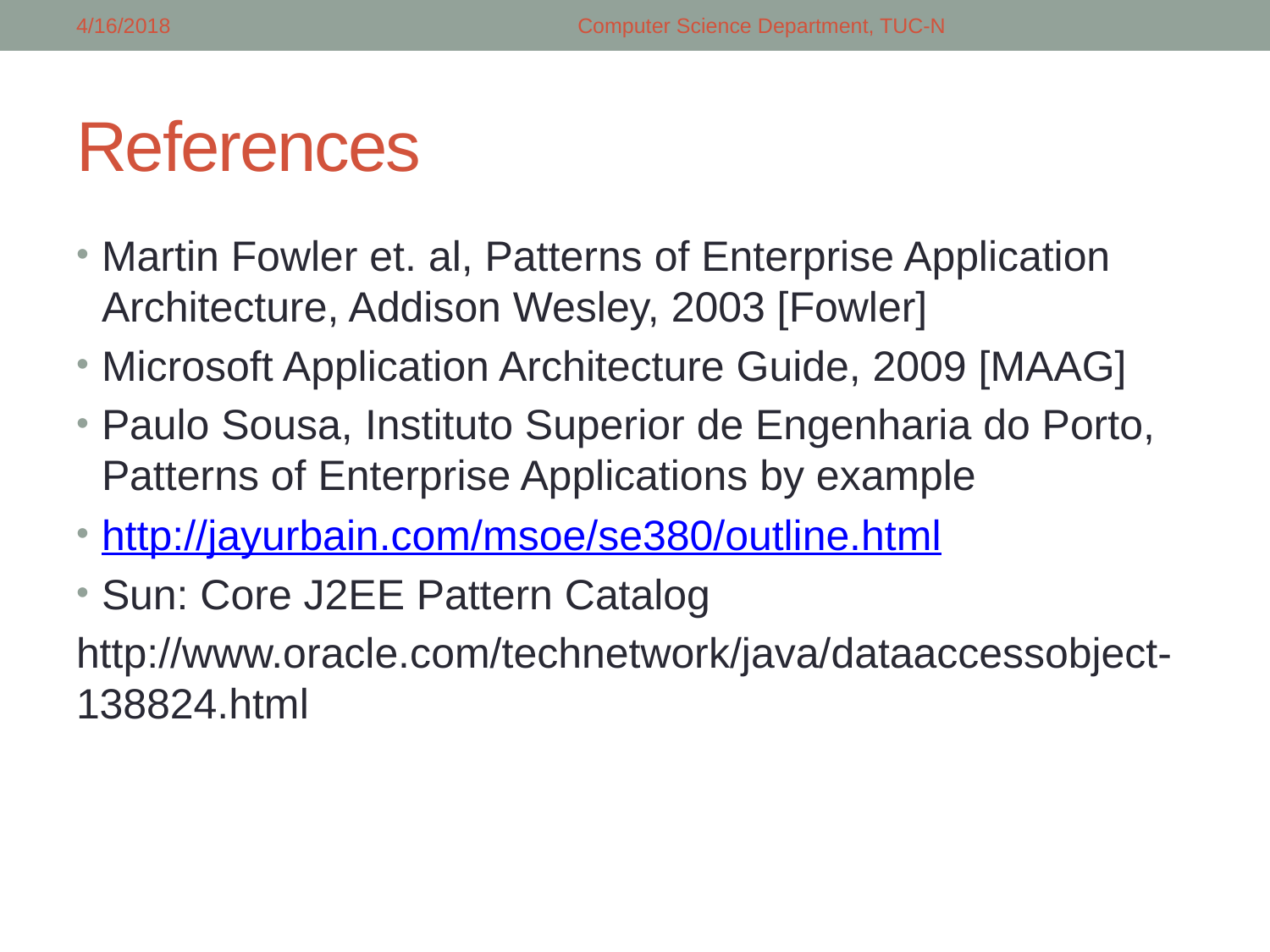

4/16/2018
Computer Science Department, TUC-N
# References
Martin Fowler et. al, Patterns of Enterprise Application Architecture, Addison Wesley, 2003 [Fowler]
Microsoft Application Architecture Guide, 2009 [MAAG]
Paulo Sousa, Instituto Superior de Engenharia do Porto, Patterns of Enterprise Applications by example
http://jayurbain.com/msoe/se380/outline.html
Sun: Core J2EE Pattern Catalog
http://www.oracle.com/technetwork/java/dataaccessobject-138824.html